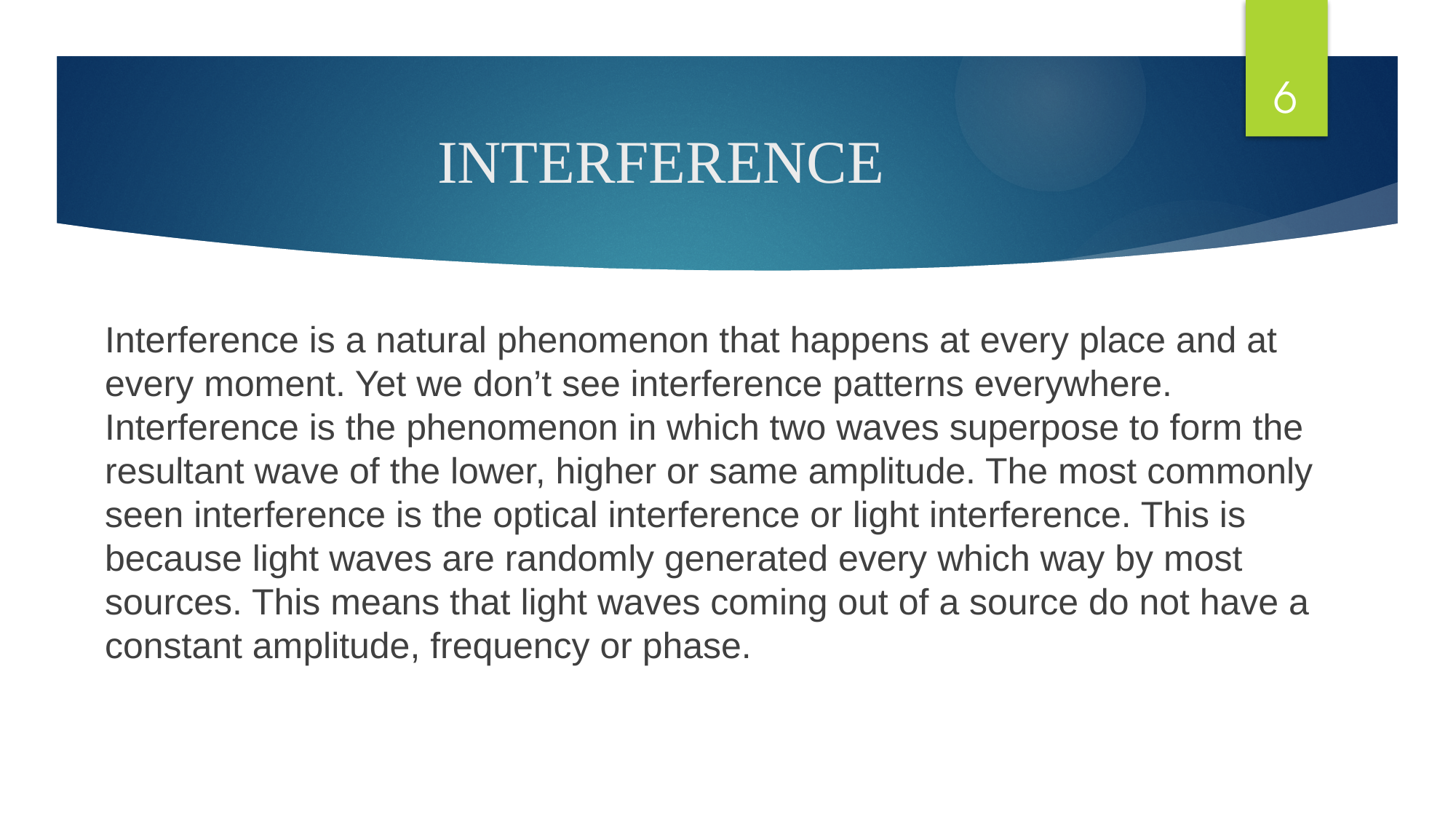

6
# INTERFERENCE
Interference is a natural phenomenon that happens at every place and at every moment. Yet we don’t see interference patterns everywhere. Interference is the phenomenon in which two waves superpose to form the resultant wave of the lower, higher or same amplitude. The most commonly seen interference is the optical interference or light interference. This is because light waves are randomly generated every which way by most sources. This means that light waves coming out of a source do not have a constant amplitude, frequency or phase.